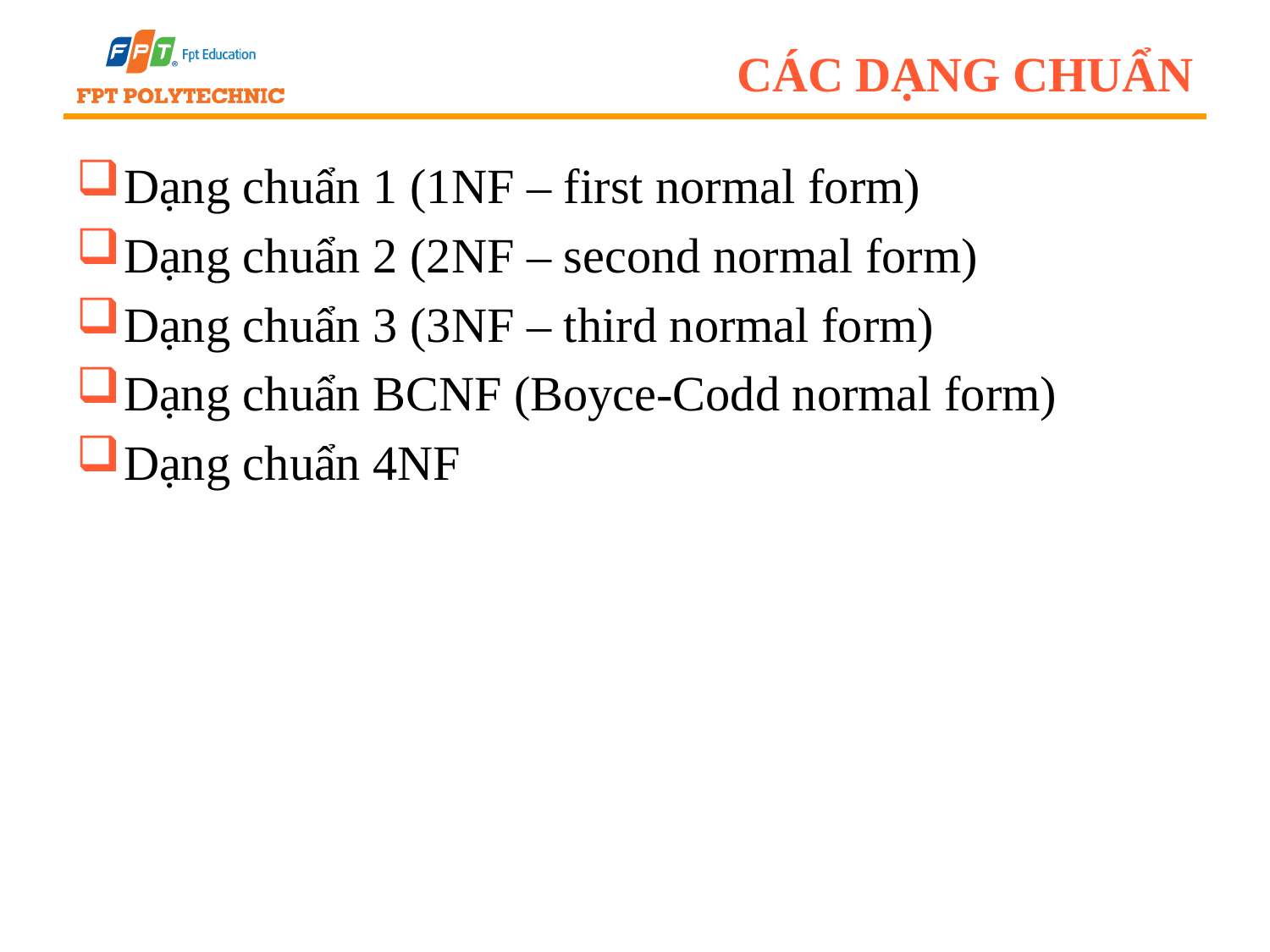

# Các dạng chuẩn
Dạng chuẩn 1 (1NF – first normal form)
Dạng chuẩn 2 (2NF – second normal form)
Dạng chuẩn 3 (3NF – third normal form)
Dạng chuẩn BCNF (Boyce-Codd normal form)
Dạng chuẩn 4NF